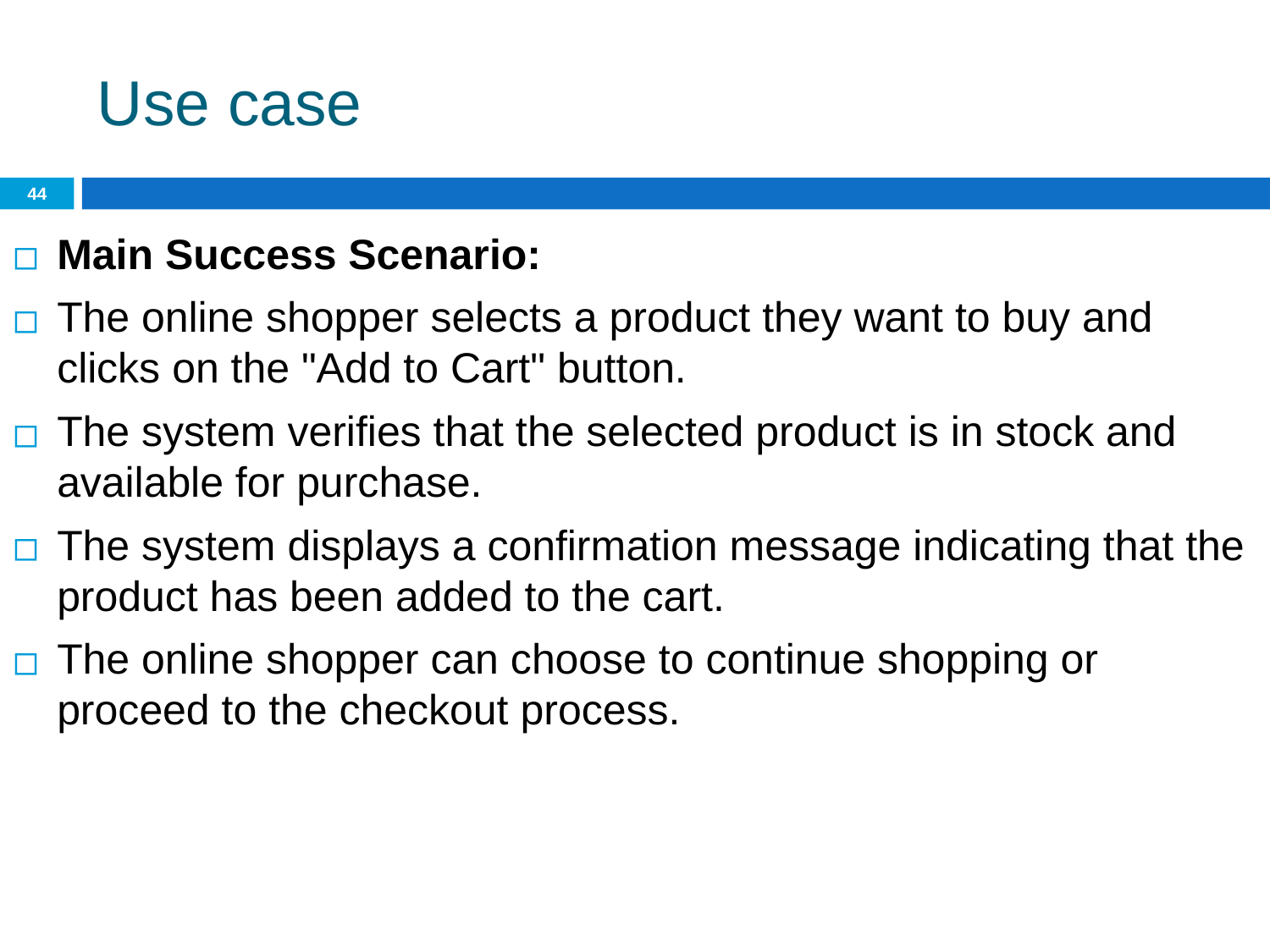

# Use case
44
Main Success Scenario:
The online shopper selects a product they want to buy and clicks on the "Add to Cart" button.
The system verifies that the selected product is in stock and available for purchase.
The system displays a confirmation message indicating that the product has been added to the cart.
The online shopper can choose to continue shopping or proceed to the checkout process.